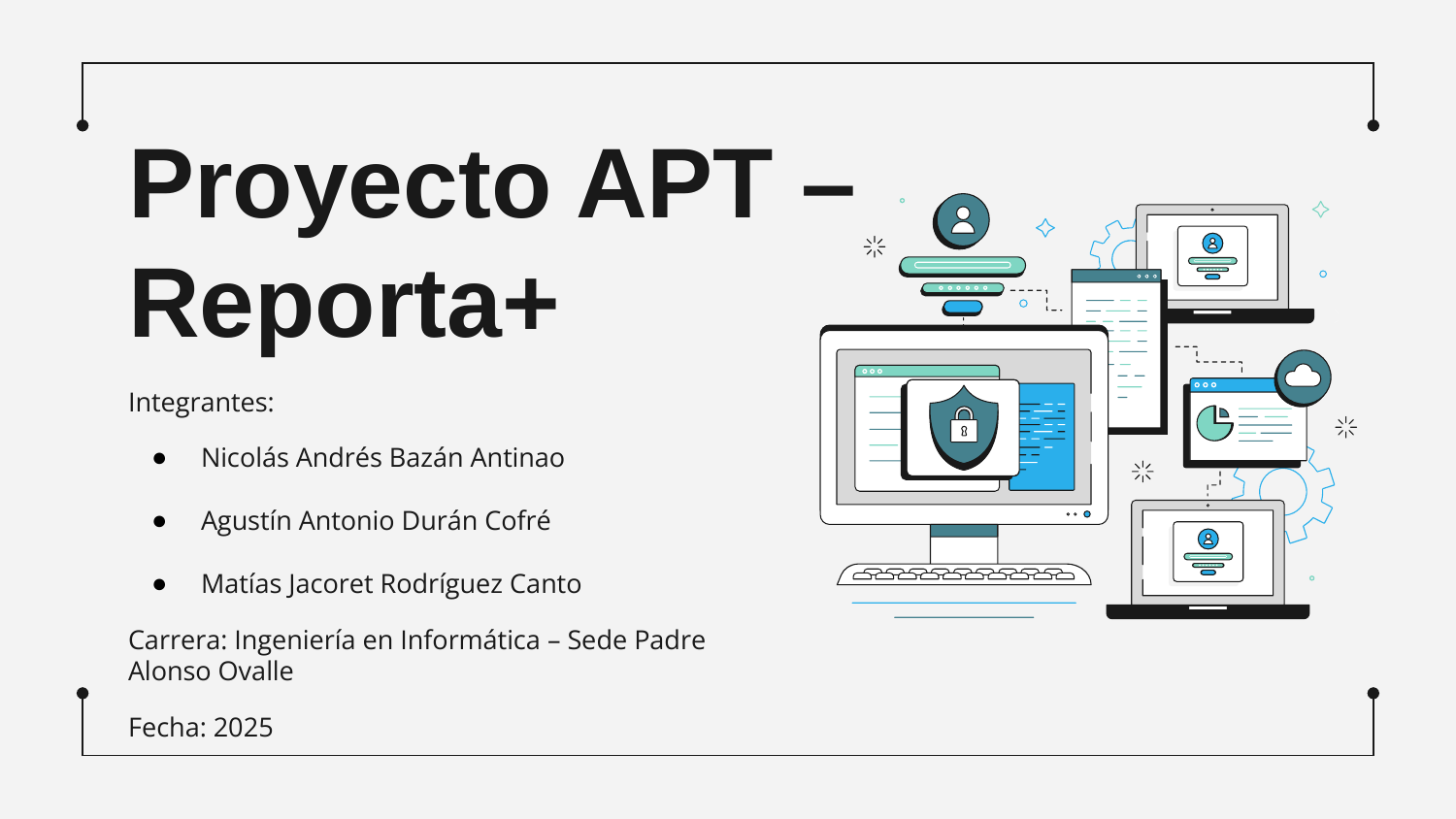

# Proyecto APT – Reporta+

Integrantes:
Nicolás Andrés Bazán Antinao
Agustín Antonio Durán Cofré
Matías Jacoret Rodríguez Canto
Carrera: Ingeniería en Informática – Sede Padre Alonso Ovalle
Fecha: 2025